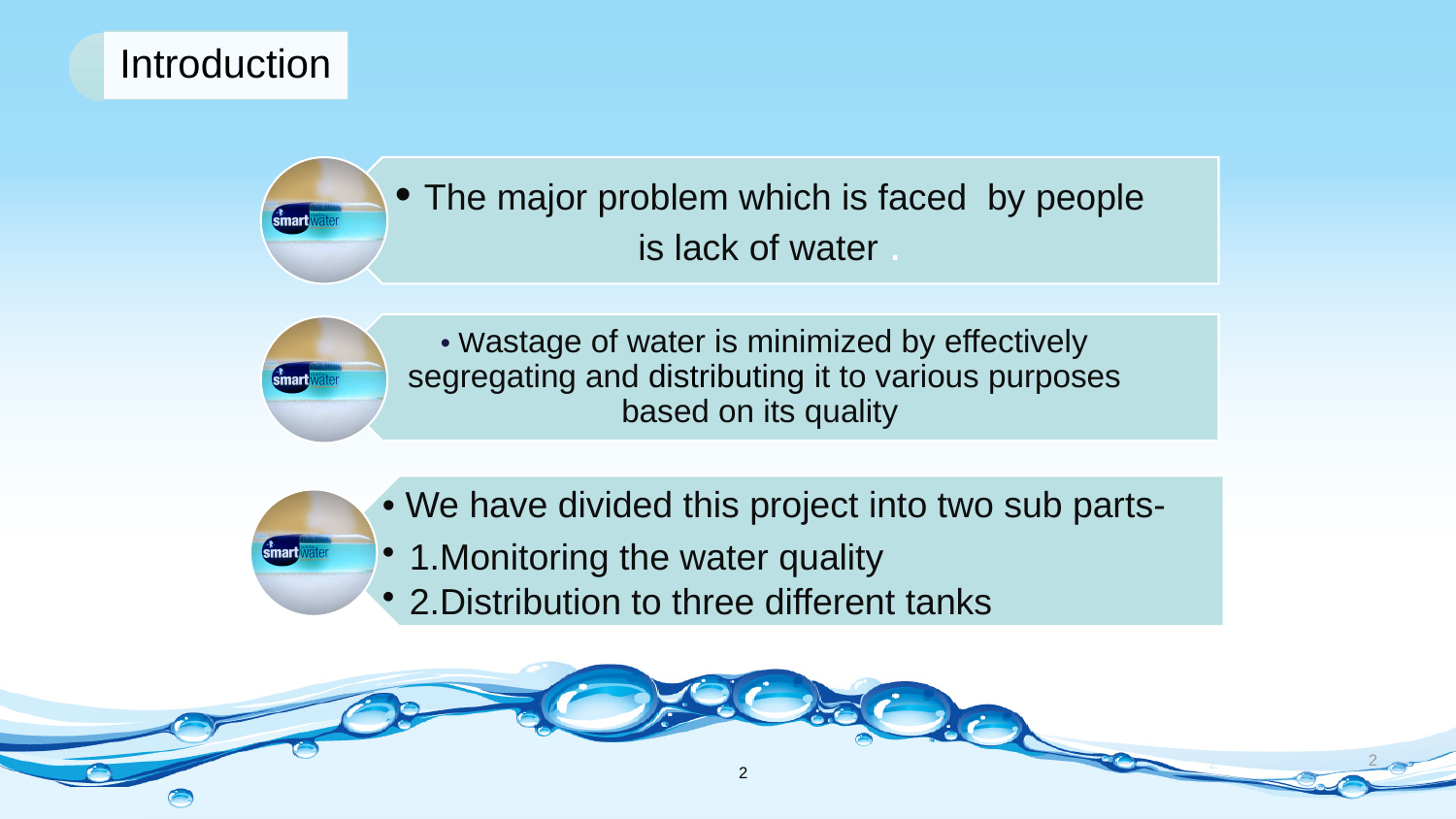

Introduction
• The major problem which is faced  by people is lack of water .
• Wastage of water is minimized by effectively segregating and distributing it to various purposes based on its quality
• We have divided this project into two sub parts-
1.Monitoring the water quality
2.Distribution to three different tanks
2
2
2